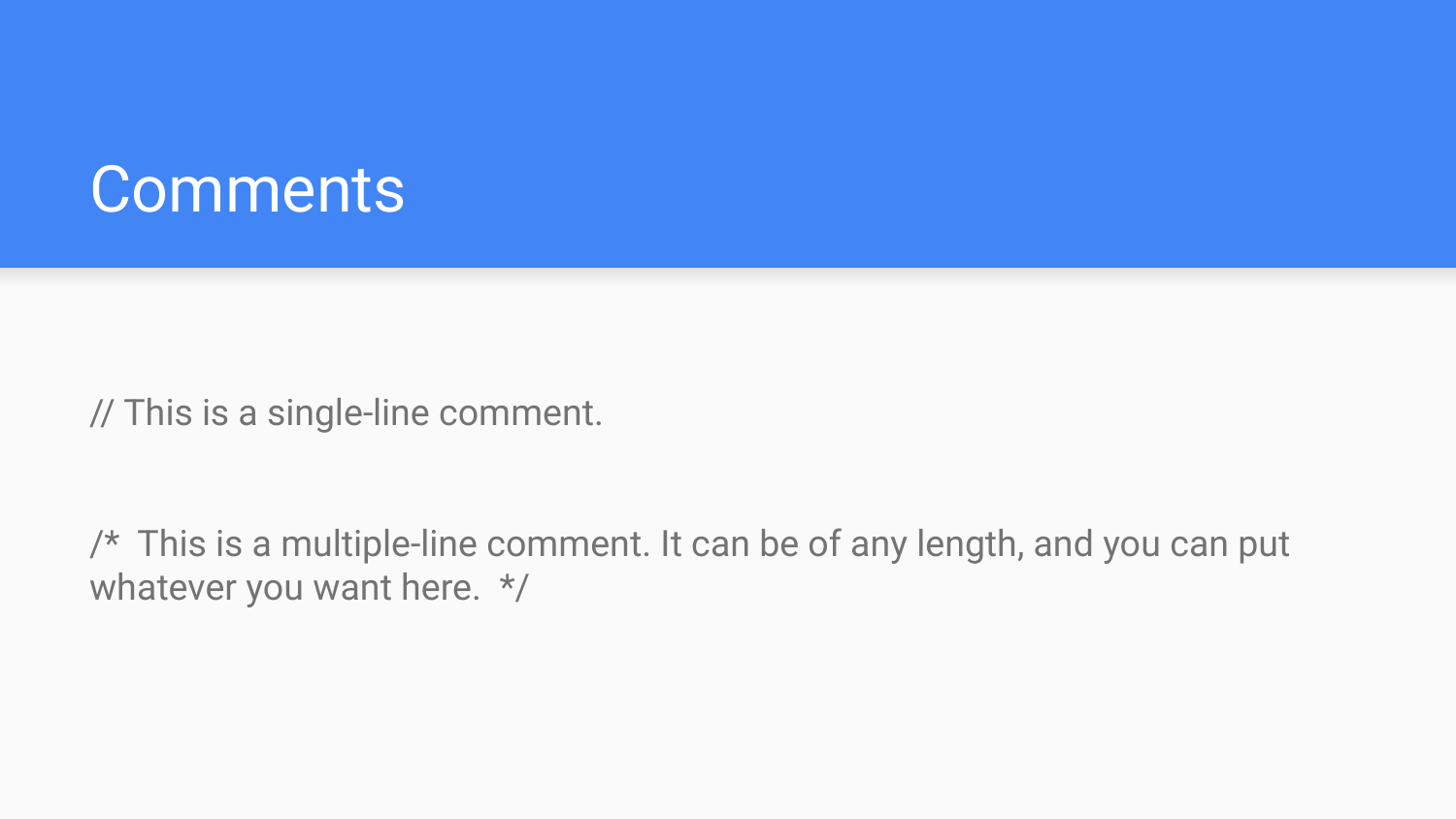

# Comments

// This is a single-line comment.

/*  This is a multiple-line comment. It can be of any length, and you can put whatever you want here.  */